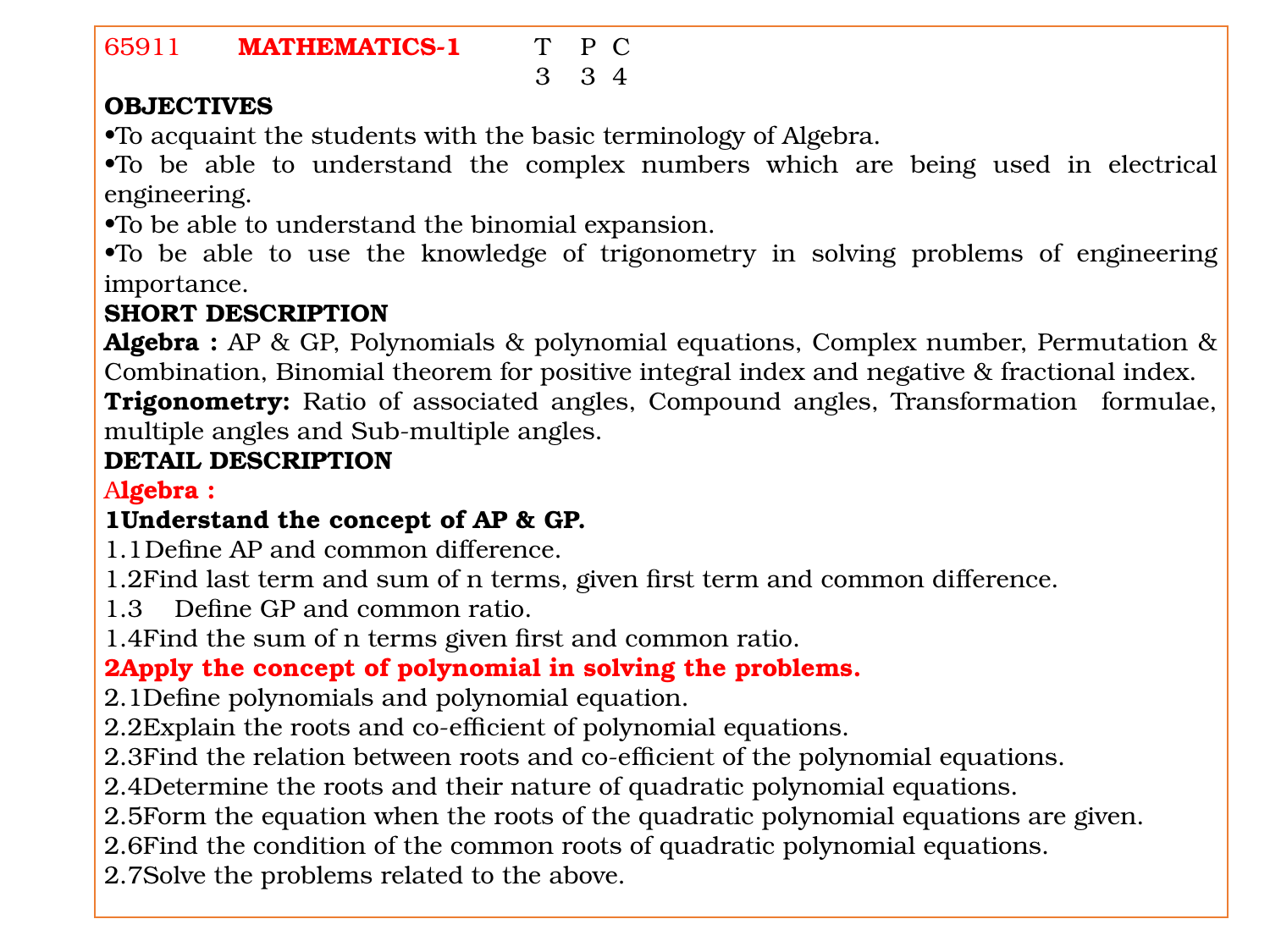

65911 	MATHEMATICS-1 	T 	P	C
		3 	3	4
OBJECTIVES
•	To acquaint the students with the basic terminology of Algebra.
•	To be able to understand the complex numbers which are being used in electrical engineering.
•	To be able to understand the binomial expansion.
•	To be able to use the knowledge of trigonometry in solving problems of engineering importance.
SHORT DESCRIPTION
Algebra : AP & GP, Polynomials & polynomial equations, Complex number, Permutation & Combination, Binomial theorem for positive integral index and negative & fractional index.
Trigonometry: Ratio of associated angles, Compound angles, Transformation  formulae, multiple angles and Sub-multiple angles.
DETAIL DESCRIPTION
Algebra :
1	Understand the concept of AP & GP.
1.1	Define AP and common difference.
1.2	Find last term and sum of n terms, given first term and common difference.
1.3	Define GP and common ratio.
1.4	Find the sum of n terms given first and common ratio.
2	Apply the concept of polynomial in solving the problems.
2.1	Define polynomials and polynomial equation.
2.2	Explain the roots and co-efficient of polynomial equations.
2.3	Find the relation between roots and co-efficient of the polynomial equations.
2.4	Determine the roots and their nature of quadratic polynomial equations.
2.5	Form the equation when the roots of the quadratic polynomial equations are given.
2.6	Find the condition of the common roots of quadratic polynomial equations.
2.7	Solve the problems related to the above.